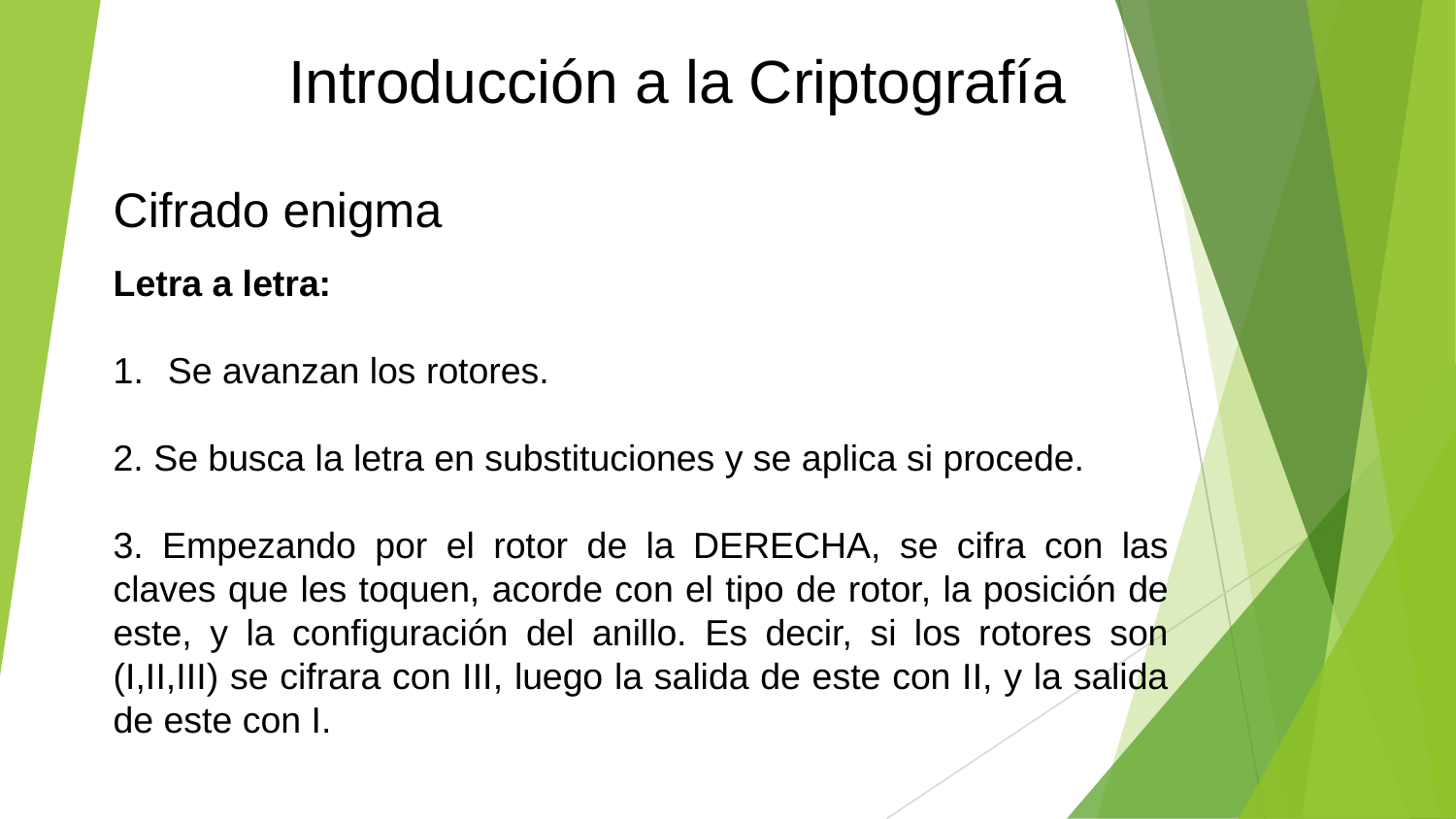

Introducción a la Criptografía
Cifrado enigma
Letra a letra:

Se avanzan los rotores.

2. Se busca la letra en substituciones y se aplica si procede.

3. Empezando por el rotor de la DERECHA, se cifra con las claves que les toquen, acorde con el tipo de rotor, la posición de este, y la configuración del anillo. Es decir, si los rotores son (I,II,III) se cifrara con III, luego la salida de este con II, y la salida de este con I.